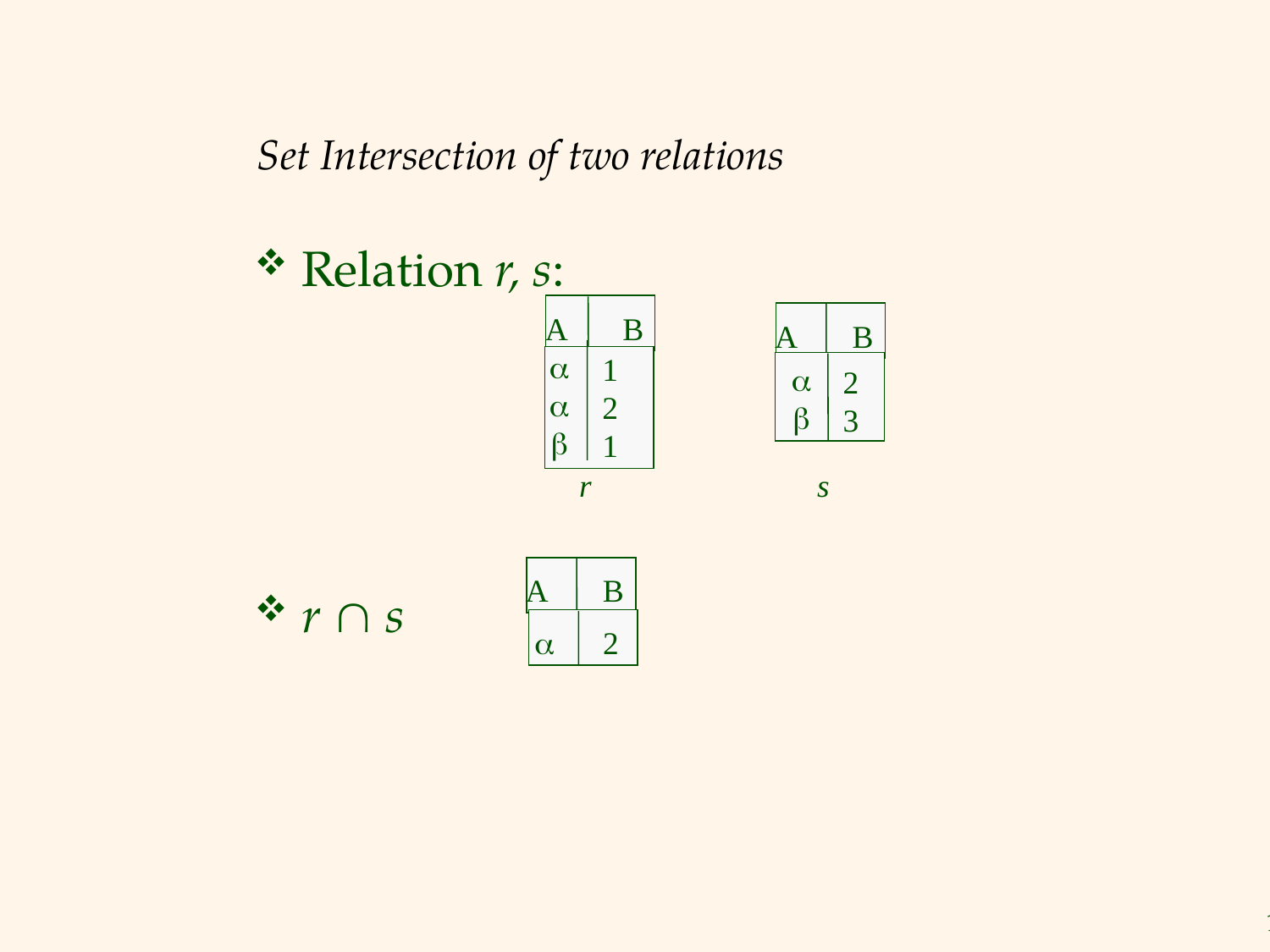

# Set Intersection of two relations
Relation r, s:

r ∩ s

A       B

A       B

α
α
β
1
2
1

α
β
2
3
r
s

A       B

α      2